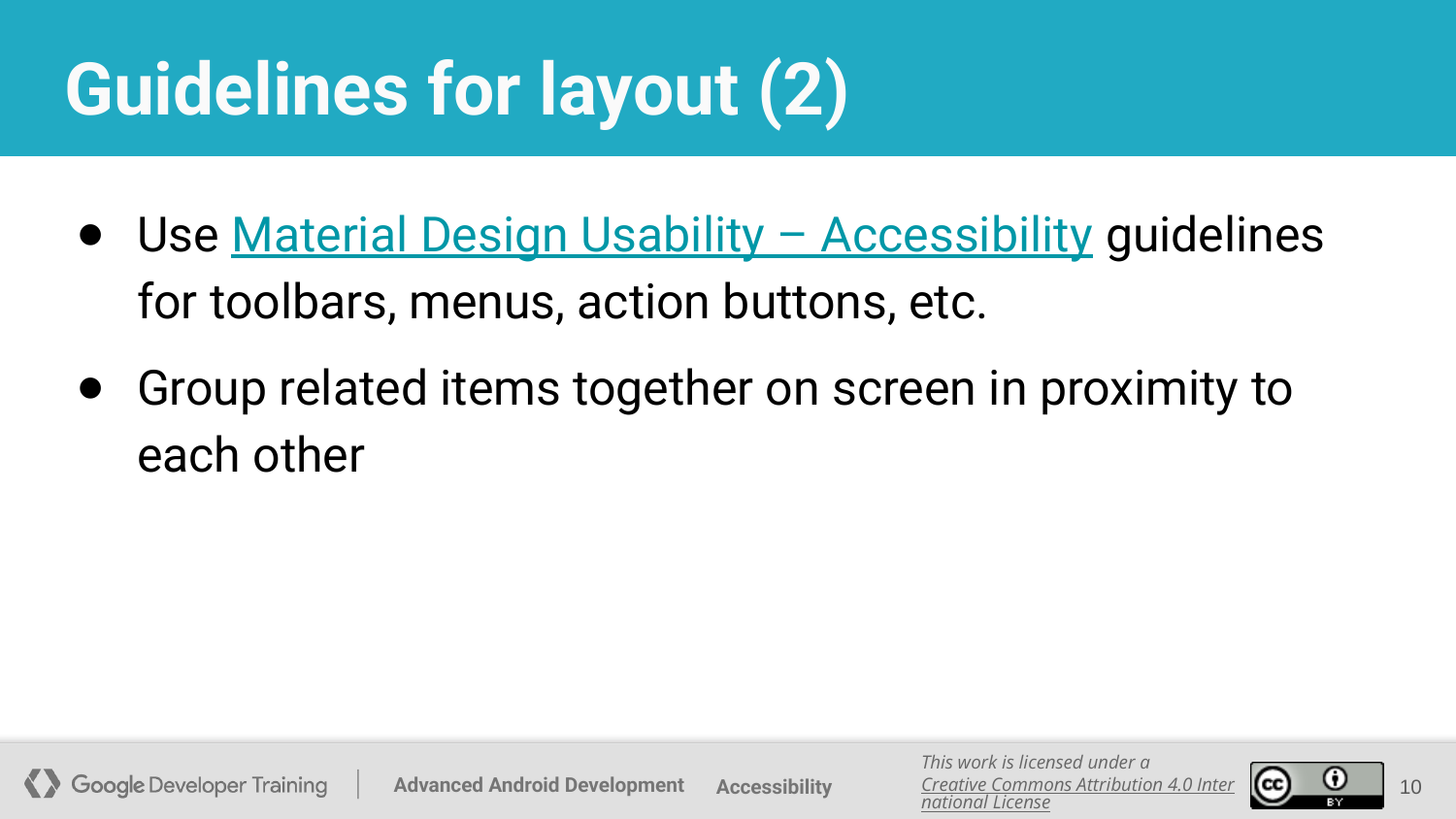

# Guidelines for layout (2)
Use Material Design Usability – Accessibility guidelines for toolbars, menus, action buttons, etc.
Group related items together on screen in proximity to each other
10